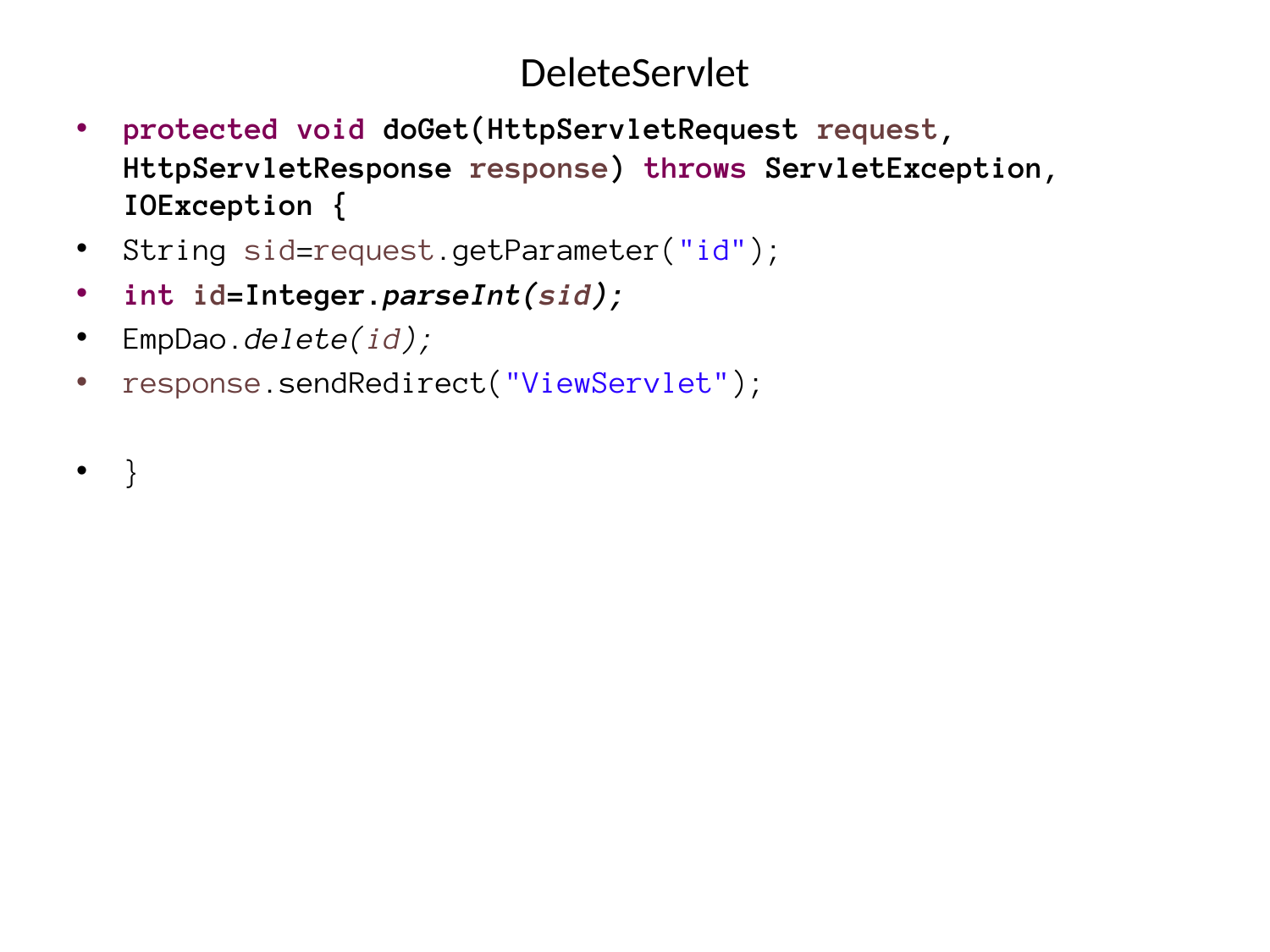

# DeleteServlet
protected void doGet(HttpServletRequest request, HttpServletResponse response) throws ServletException, IOException {
String sid=request.getParameter("id");
int id=Integer.parseInt(sid);
EmpDao.delete(id);
response.sendRedirect("ViewServlet");

}